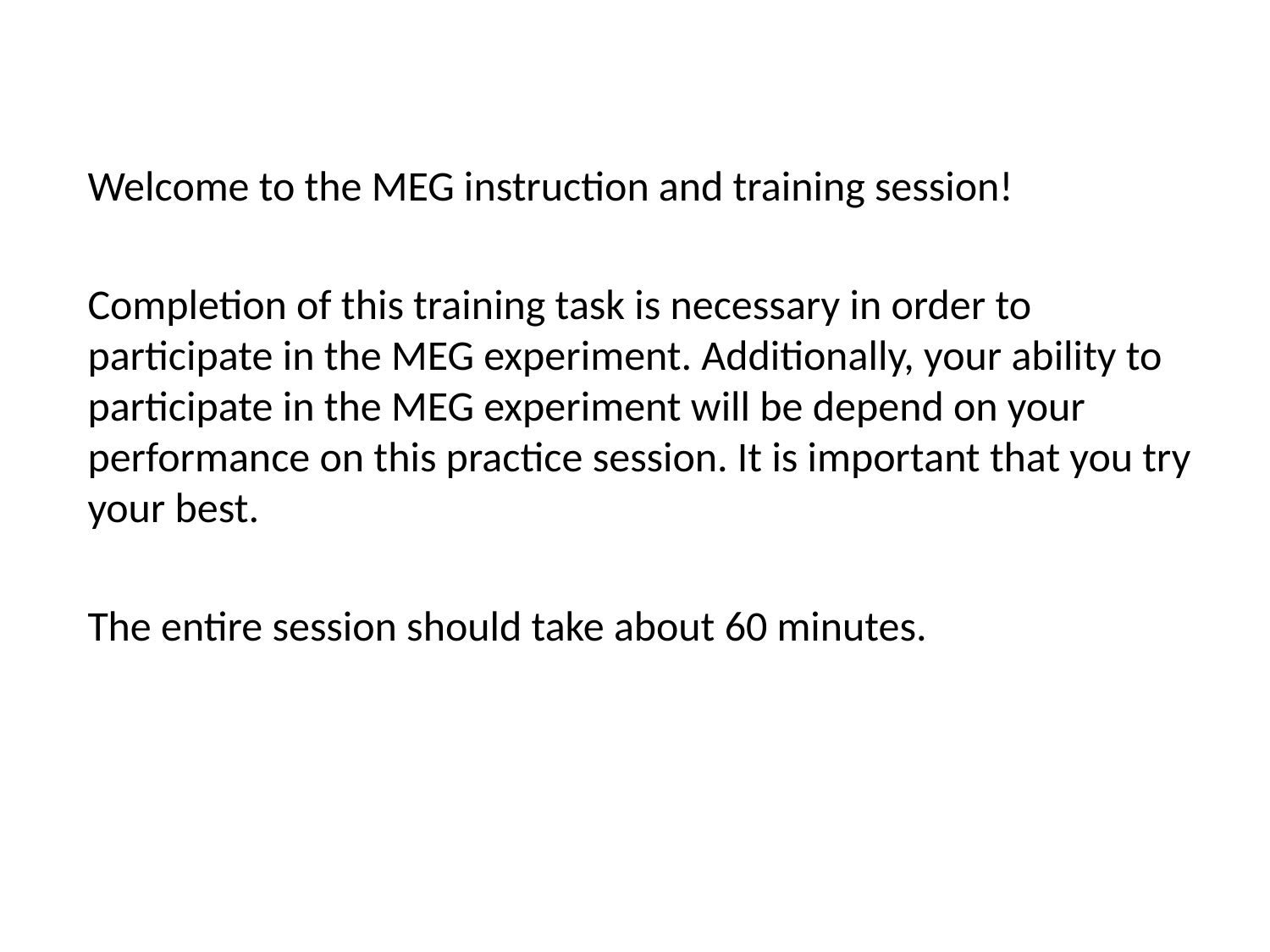

Welcome to the MEG instruction and training session!

Completion of this training task is necessary in order to participate in the MEG experiment. Additionally, your ability to participate in the MEG experiment will be depend on your performance on this practice session. It is important that you try your best.

The entire session should take about 60 minutes.